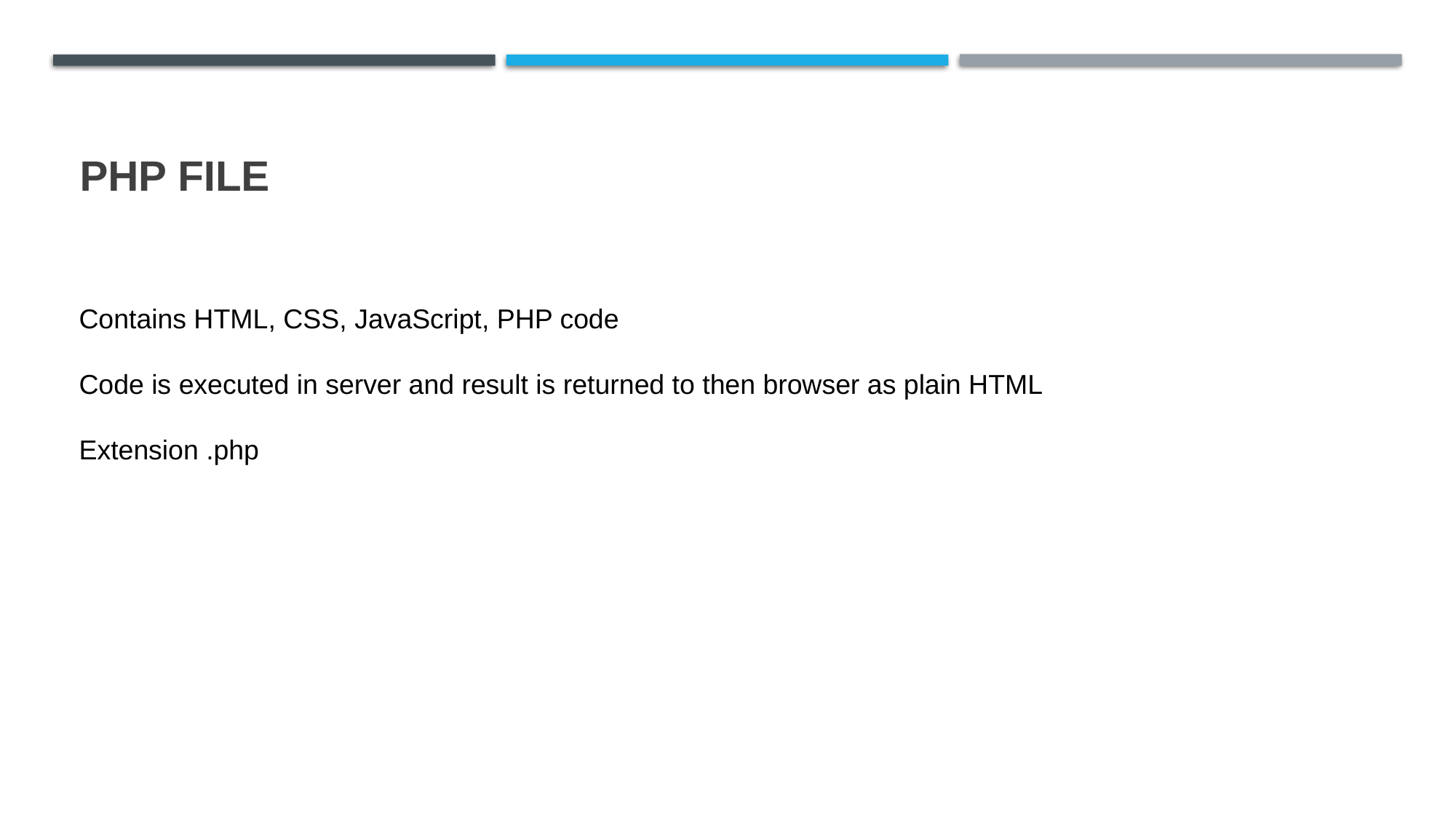

# PHP FIle
Contains HTML, CSS, JavaScript, PHP code

Code is executed in server and result is returned to then browser as plain HTML

Extension .php